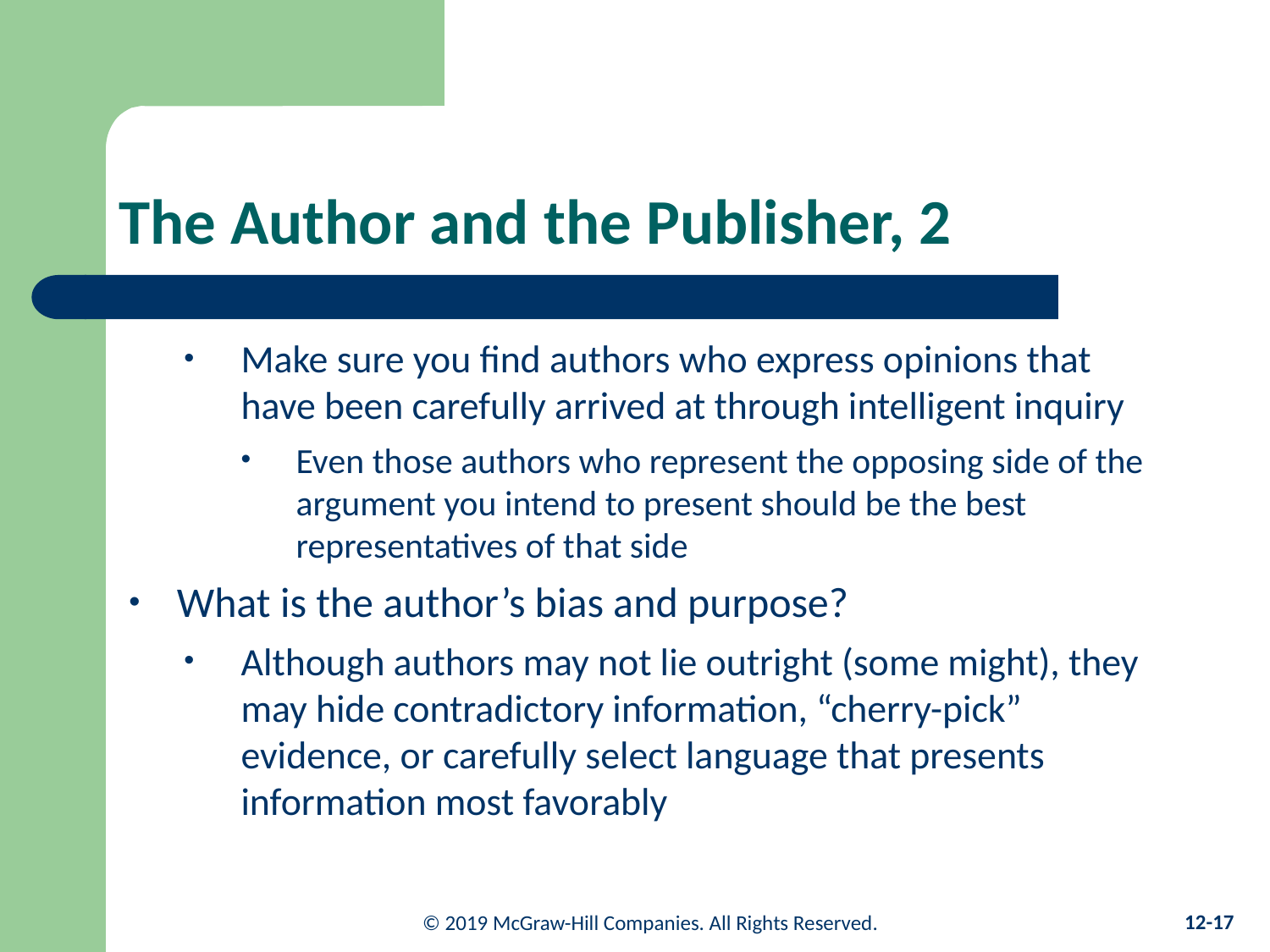

# The Author and the Publisher, 2
Make sure you find authors who express opinions that have been carefully arrived at through intelligent inquiry
Even those authors who represent the opposing side of the argument you intend to present should be the best representatives of that side
What is the author’s bias and purpose?
Although authors may not lie outright (some might), they may hide contradictory information, “cherry-pick” evidence, or carefully select language that presents information most favorably